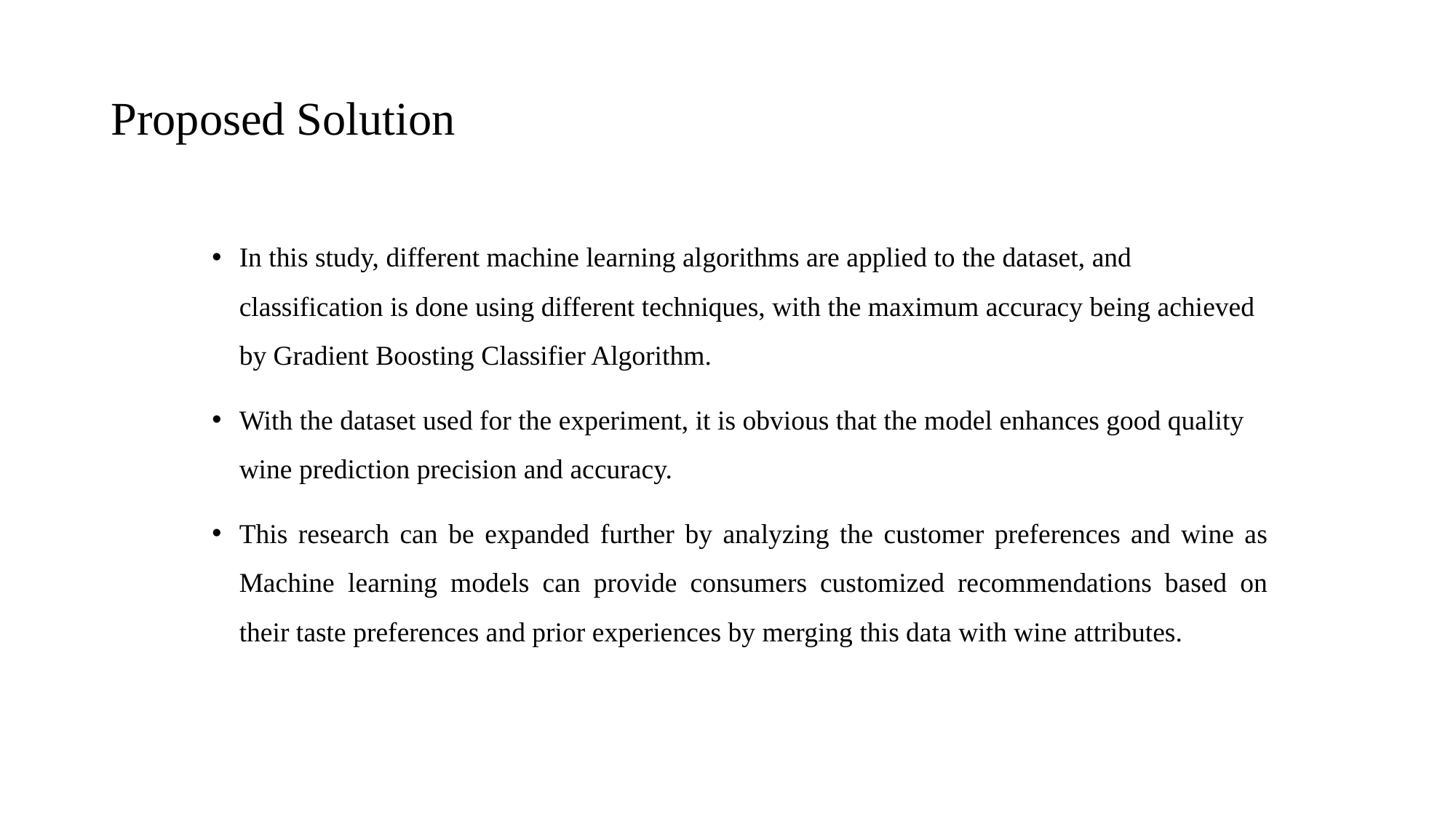

# Proposed Solution
In this study, different machine learning algorithms are applied to the dataset, and classification is done using different techniques, with the maximum accuracy being achieved by Gradient Boosting Classifier Algorithm.
With the dataset used for the experiment, it is obvious that the model enhances good quality wine prediction precision and accuracy.
This research can be expanded further by analyzing the customer preferences and wine as Machine learning models can provide consumers customized recommendations based on their taste preferences and prior experiences by merging this data with wine attributes.